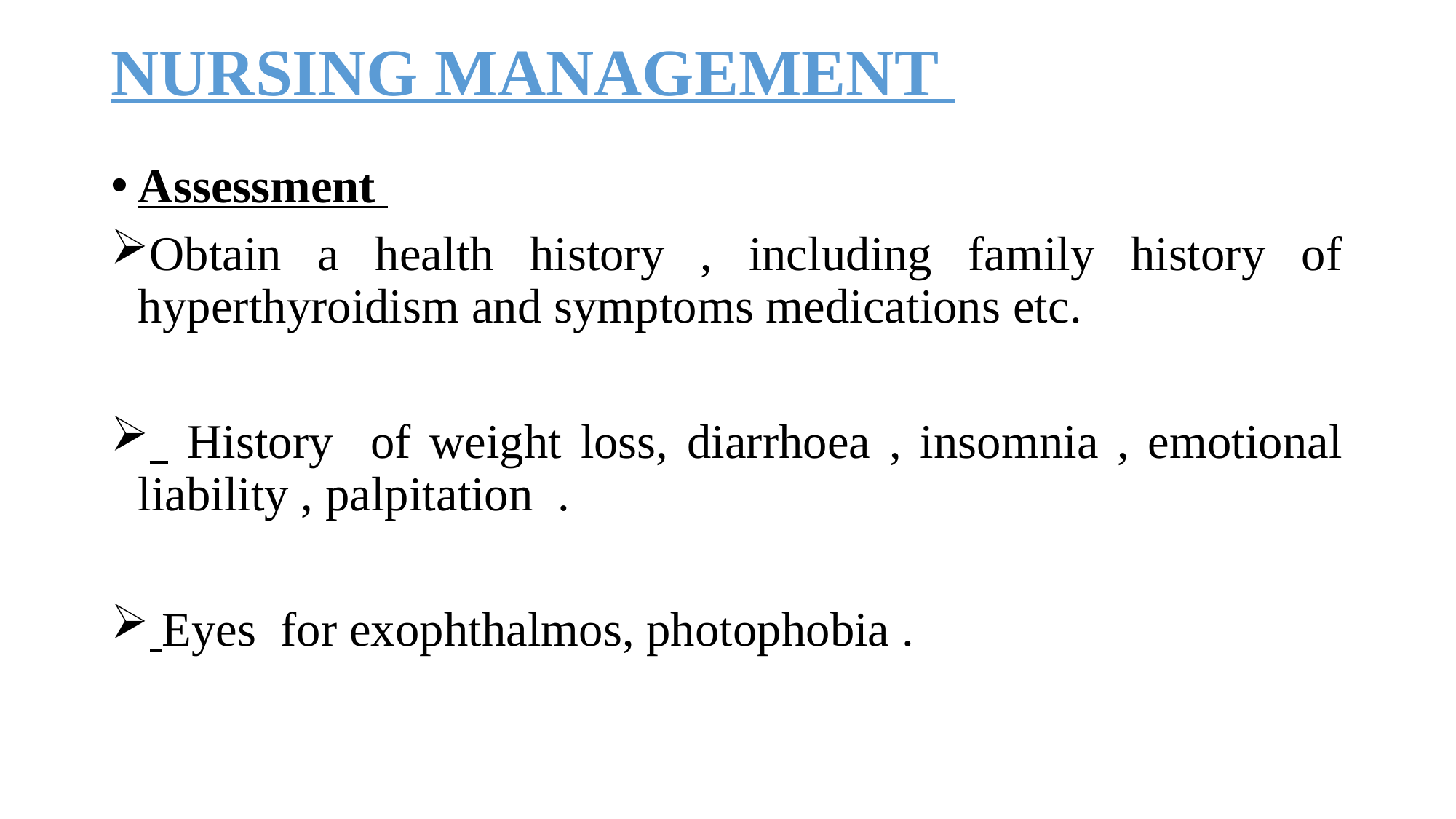

# NURSING MANAGEMENT
Assessment
Obtain a health history , including family history of hyperthyroidism and symptoms medications etc.

  History  of weight loss, diarrhoea , insomnia , emotional liability , palpitation  .

 Eyes  for exophthalmos, photophobia .